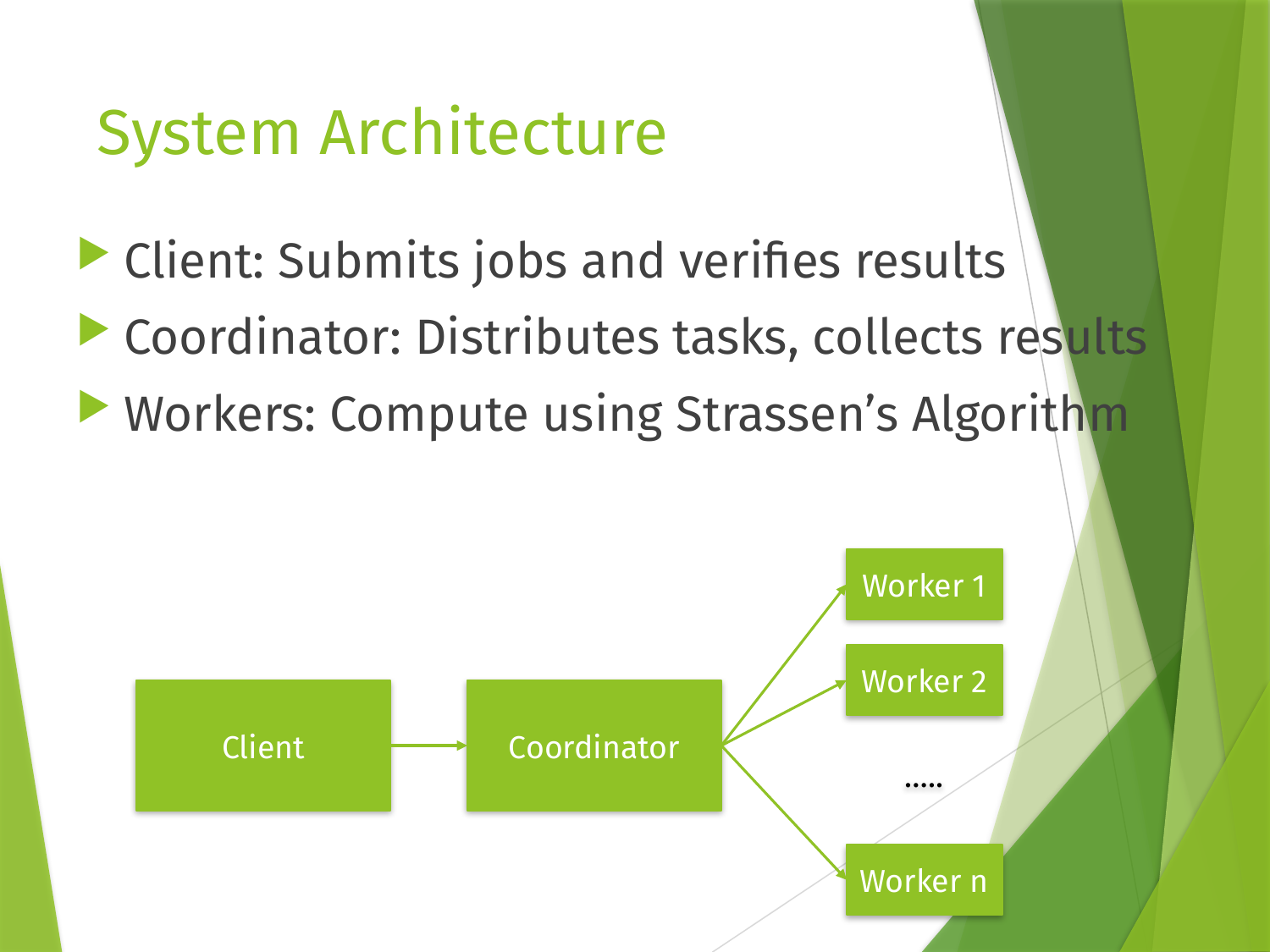

# System Architecture
Client: Submits jobs and verifies results
Coordinator: Distributes tasks, collects results
Workers: Compute using Strassen’s Algorithm
Worker 1
Worker 2
Client
Coordinator
…..
Worker n